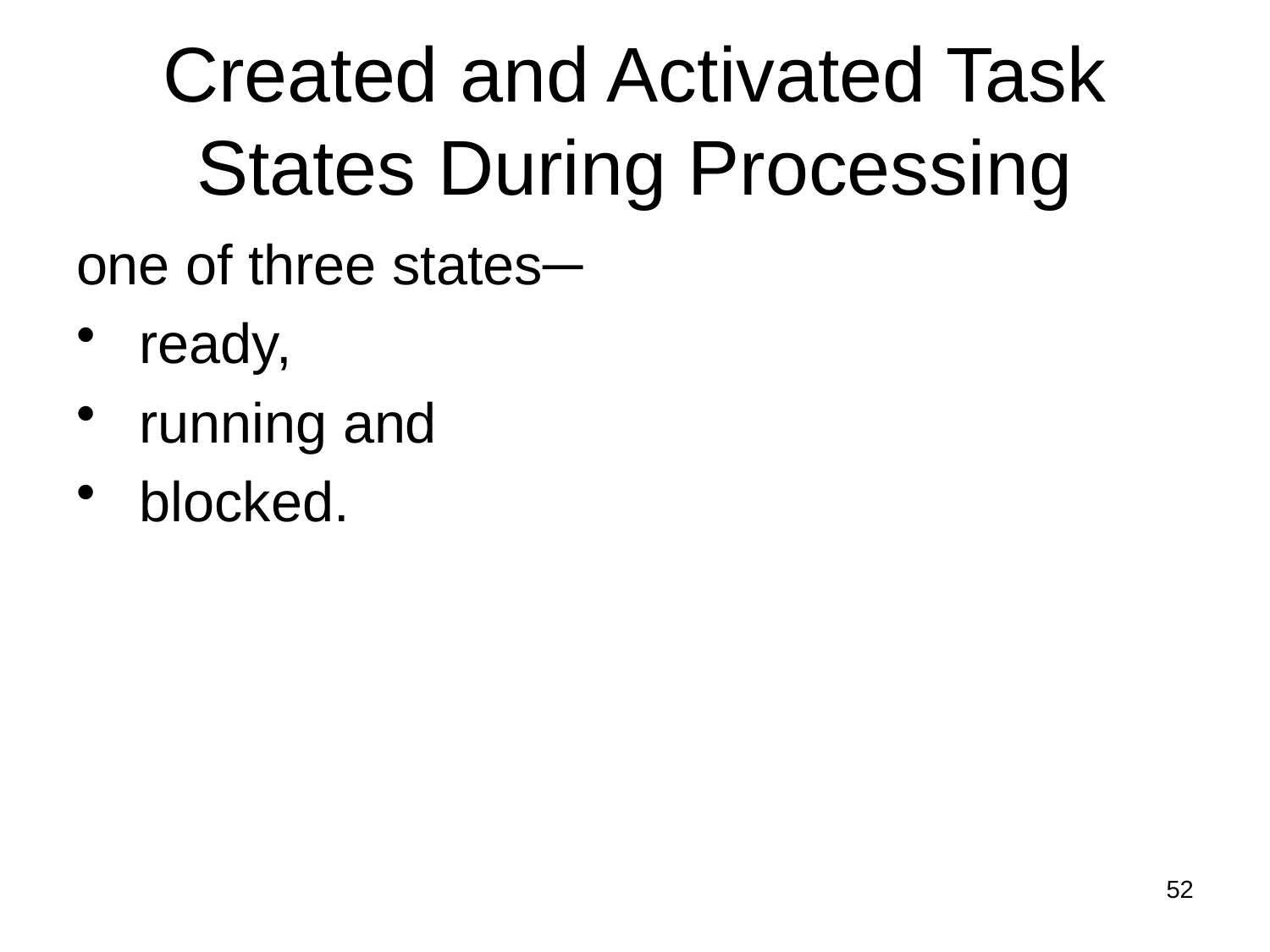

# Created and Activated Task States During Processing
one of three states─
 ready,
 running and
 blocked.
52